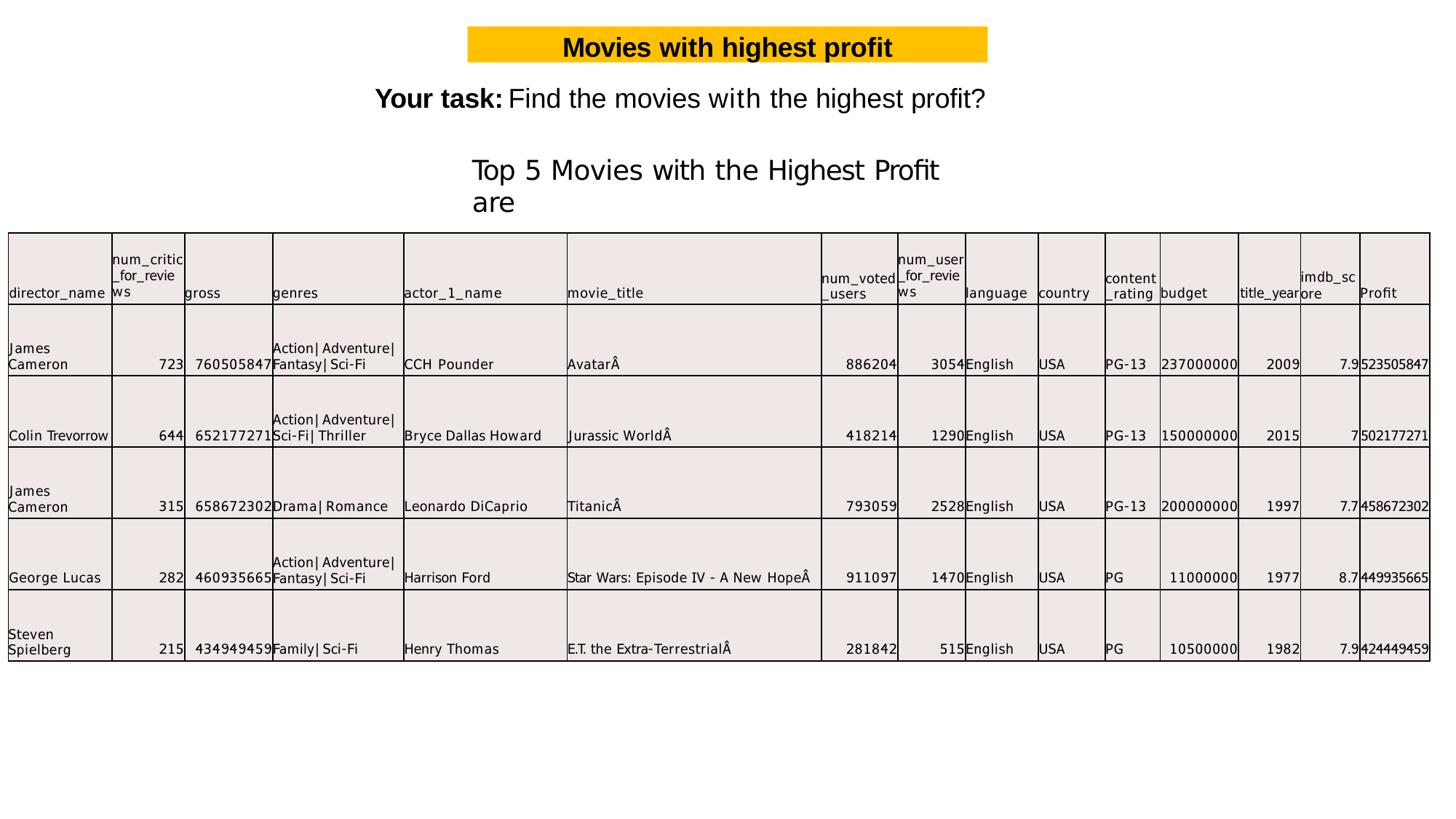

Movies with highest profit
Find the movies with the highest profit?
Your task:
Top 5 Movies with the Highest Profit are
| director\_name | num\_critic \_for\_revie ws | gross | genres | actor\_1\_name | movie\_title | num\_voted \_users | num\_user \_for\_revie ws | language | country | content \_rating | budget | title\_year | imdb\_sc ore | Profit |
| --- | --- | --- | --- | --- | --- | --- | --- | --- | --- | --- | --- | --- | --- | --- |
| James Cameron | 723 | 760505847 | Action|Adventure| Fantasy|Sci-Fi | CCH Pounder | AvatarÂ | 886204 | 3054 | English | USA | PG-13 | 237000000 | 2009 | 7.9 | 523505847 |
| Colin Trevorrow | 644 | 652177271 | Action|Adventure| Sci-Fi|Thriller | Bryce Dallas Howard | Jurassic WorldÂ | 418214 | 1290 | English | USA | PG-13 | 150000000 | 2015 | 7 | 502177271 |
| James Cameron | 315 | 658672302 | Drama|Romance | Leonardo DiCaprio | TitanicÂ | 793059 | 2528 | English | USA | PG-13 | 200000000 | 1997 | 7.7 | 458672302 |
| George Lucas | 282 | 460935665 | Action|Adventure| Fantasy|Sci-Fi | Harrison Ford | Star Wars: Episode IV - A New HopeÂ | 911097 | 1470 | English | USA | PG | 11000000 | 1977 | 8.7 | 449935665 |
| Steven Spielberg | 215 | 434949459 | Family|Sci-Fi | Henry Thomas | E.T. the Extra-TerrestrialÂ | 281842 | 515 | English | USA | PG | 10500000 | 1982 | 7.9 | 424449459 |